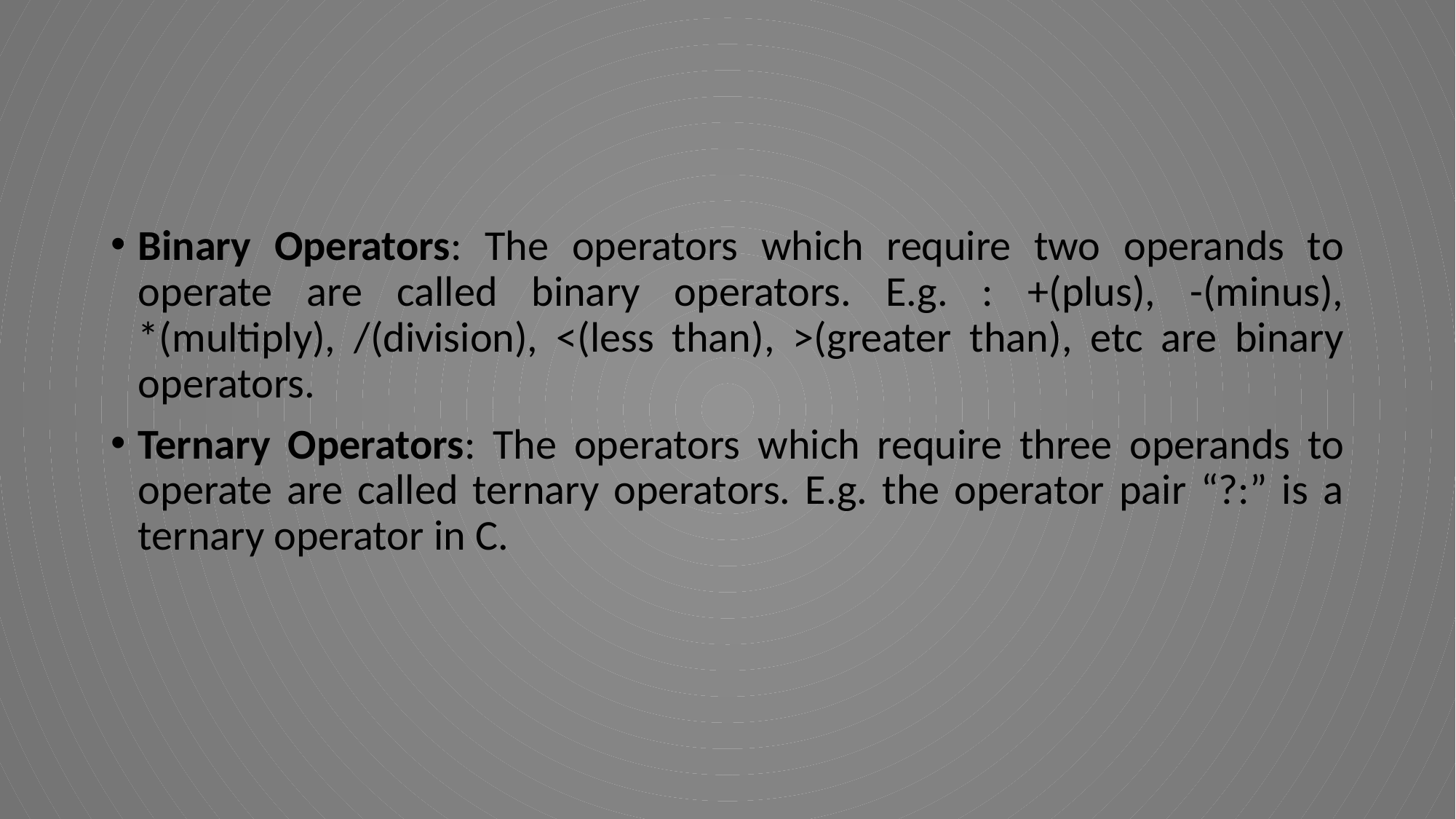

Binary Operators: The operators which require two operands to operate are called binary operators. E.g. : +(plus), -(minus), *(multiply), /(division), <(less than), >(greater than), etc are binary operators.
Ternary Operators: The operators which require three operands to operate are called ternary operators. E.g. the operator pair “?:” is a ternary operator in C.